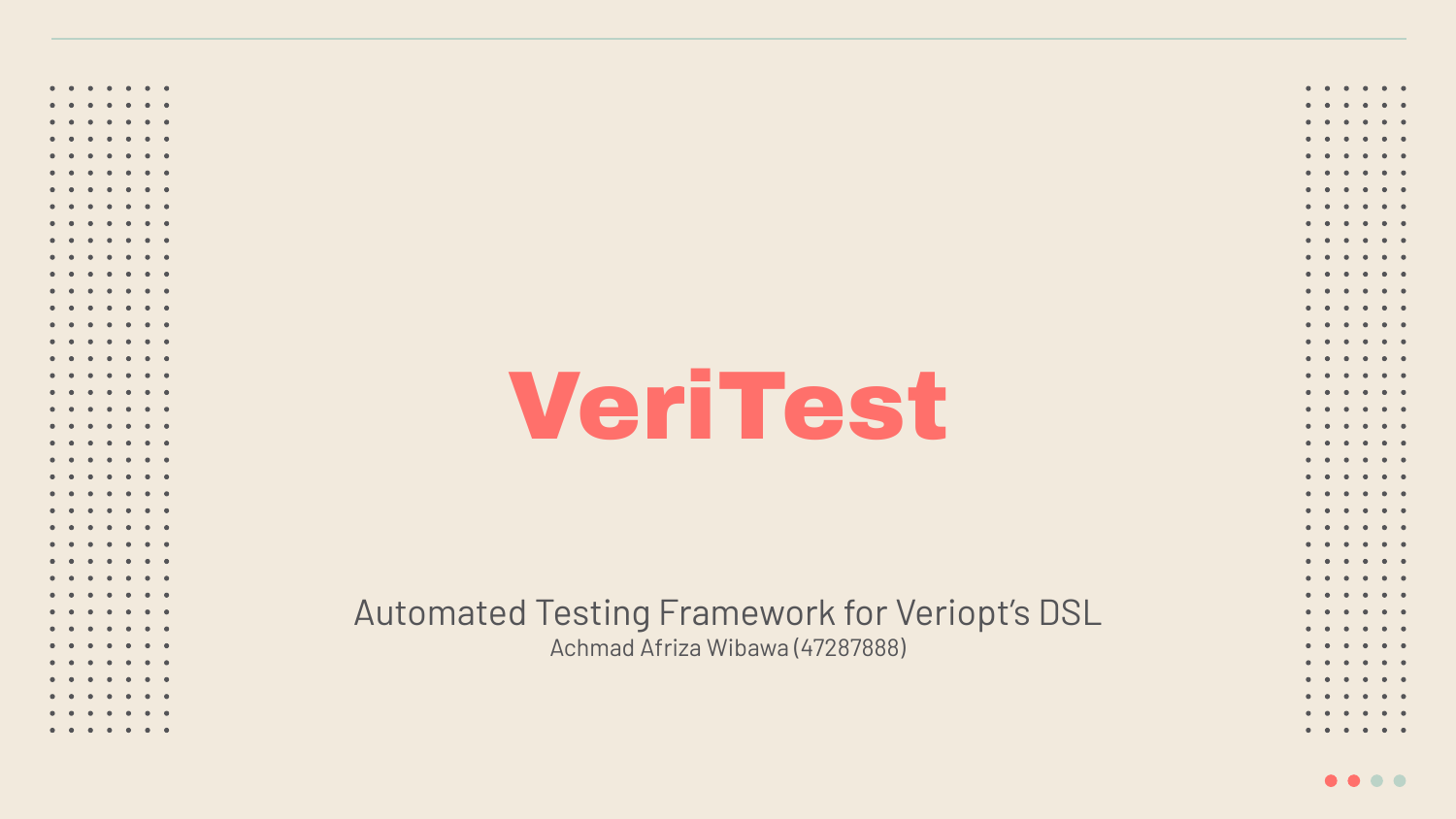

# VeriTest
Automated Testing Framework for Veriopt’s DSL
Achmad Afriza Wibawa (47287888)